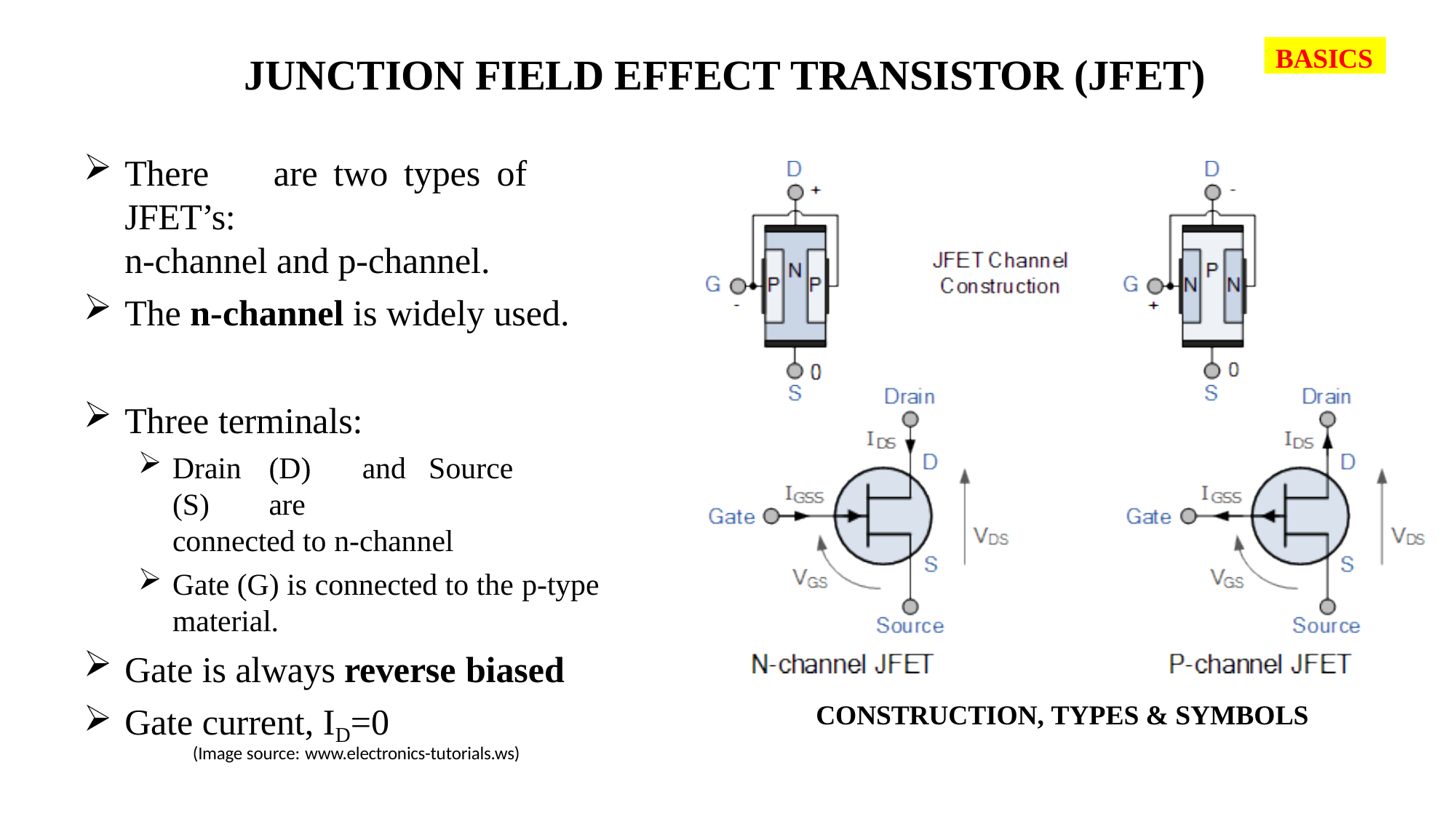

BASICS
# JUNCTION FIELD EFFECT TRANSISTOR (JFET)
There	are	two	types	of	JFET’s:
n-channel and p-channel.
The n-channel is widely used.

Three terminals:
Drain	(D)	and	Source	(S)	are
connected to n-channel
Gate (G) is connected to the p-type
material.
Gate is always reverse biased
Gate current, ID=0

CONSTRUCTION, TYPES & SYMBOLS
(Image source: www.electronics-tutorials.ws)